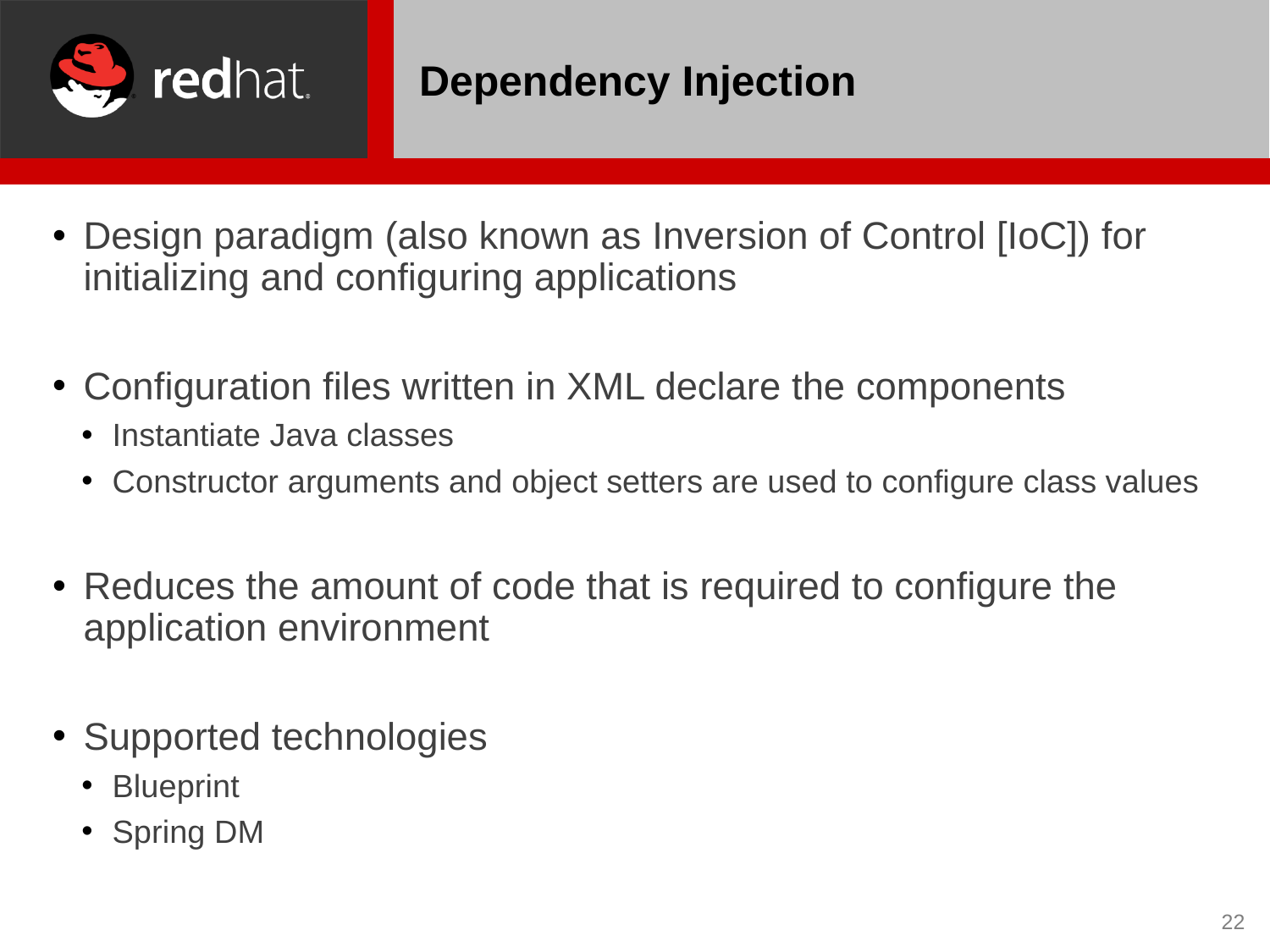

# Dependency Injection
Design paradigm (also known as Inversion of Control [IoC]) for initializing and configuring applications

Configuration files written in XML declare the components
Instantiate Java classes
Constructor arguments and object setters are used to configure class values

Reduces the amount of code that is required to configure the application environment

Supported technologies
Blueprint
Spring DM

22